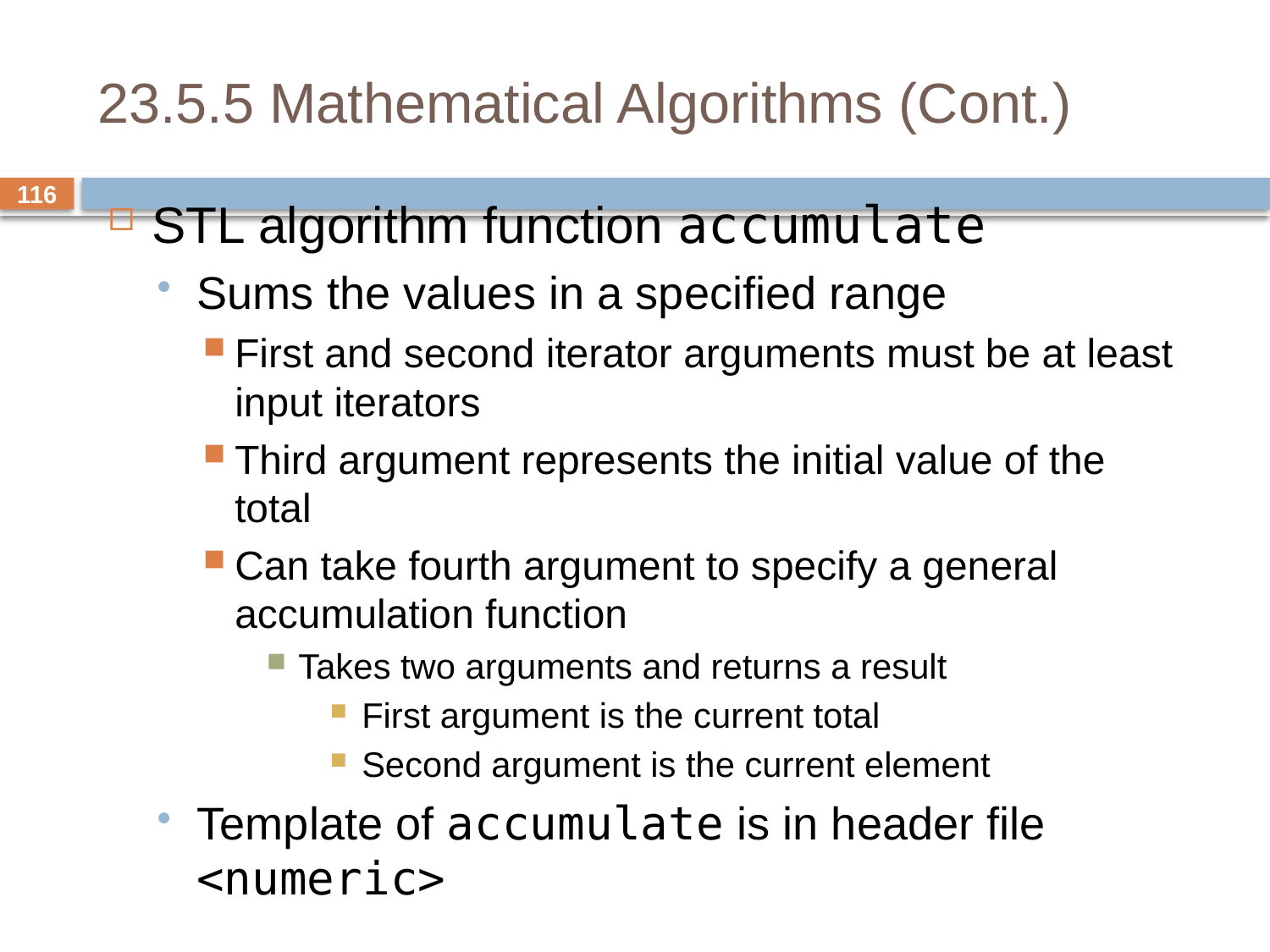

# 23.5.5 Mathematical Algorithms (Cont.)
STL algorithm function accumulate
Sums the values in a specified range
First and second iterator arguments must be at least input iterators
Third argument represents the initial value of the total
Can take fourth argument to specify a general accumulation function
Takes two arguments and returns a result
First argument is the current total
Second argument is the current element
Template of accumulate is in header file <numeric>
116